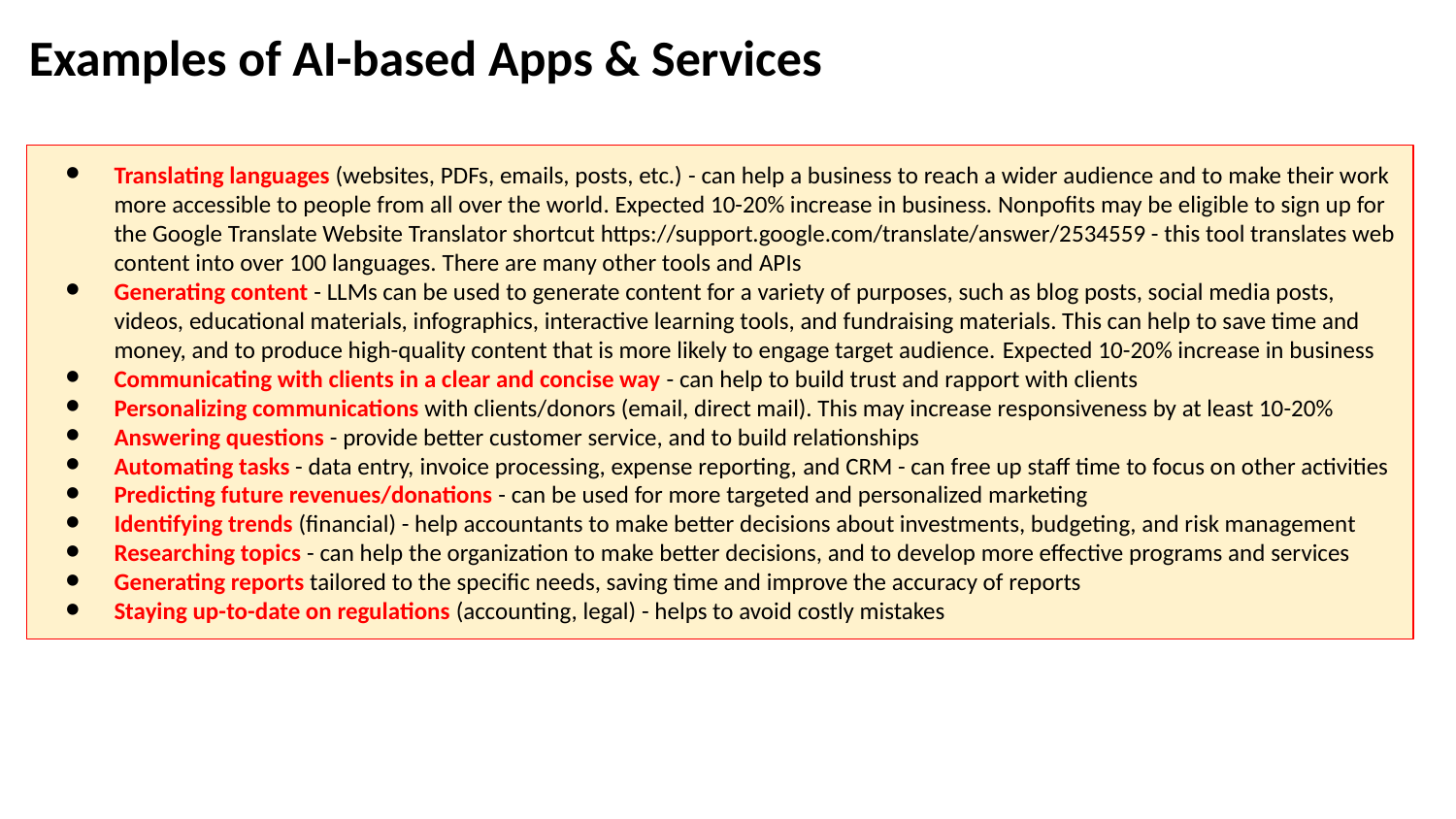

Examples of AI-based Apps & Services
Translating languages (websites, PDFs, emails, posts, etc.) - can help a business to reach a wider audience and to make their work more accessible to people from all over the world. Expected 10-20% increase in business. Nonpofits may be eligible to sign up for the Google Translate Website Translator shortcut https://support.google.com/translate/answer/2534559 - this tool translates web content into over 100 languages. There are many other tools and APIs
Generating content - LLMs can be used to generate content for a variety of purposes, such as blog posts, social media posts, videos, educational materials, infographics, interactive learning tools, and fundraising materials. This can help to save time and money, and to produce high-quality content that is more likely to engage target audience. Expected 10-20% increase in business
Communicating with clients in a clear and concise way - can help to build trust and rapport with clients
Personalizing communications with clients/donors (email, direct mail). This may increase responsiveness by at least 10-20%
Answering questions - provide better customer service, and to build relationships
Automating tasks - data entry, invoice processing, expense reporting, and CRM - can free up staff time to focus on other activities
Predicting future revenues/donations - can be used for more targeted and personalized marketing
Identifying trends (financial) - help accountants to make better decisions about investments, budgeting, and risk management
Researching topics - can help the organization to make better decisions, and to develop more effective programs and services
Generating reports tailored to the specific needs, saving time and improve the accuracy of reports
Staying up-to-date on regulations (accounting, legal) - helps to avoid costly mistakes